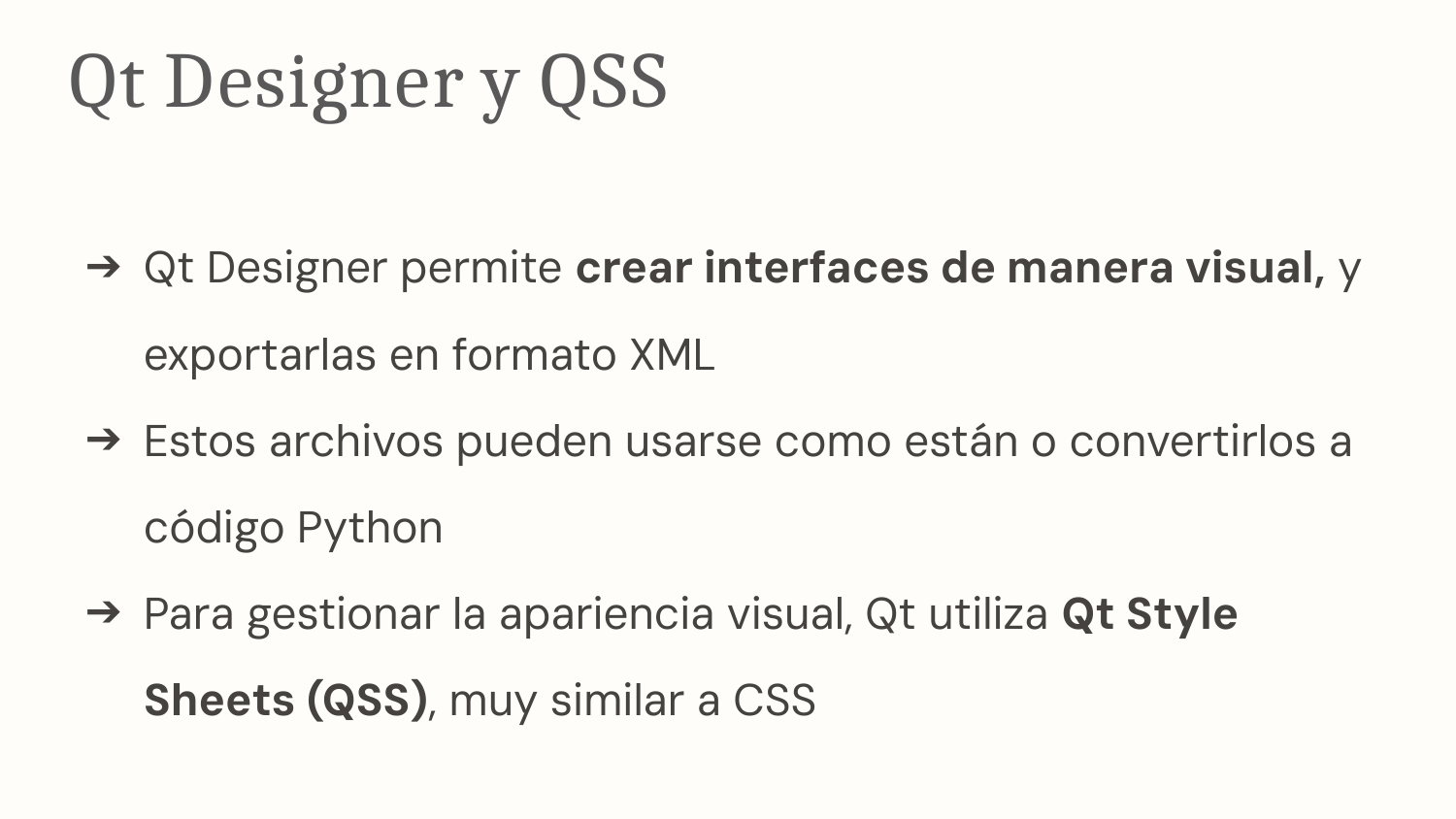

Qt Designer y QSS
Qt Designer permite crear interfaces de manera visual, y exportarlas en formato XML
Estos archivos pueden usarse como están o convertirlos a código Python
Para gestionar la apariencia visual, Qt utiliza Qt Style Sheets (QSS), muy similar a CSS